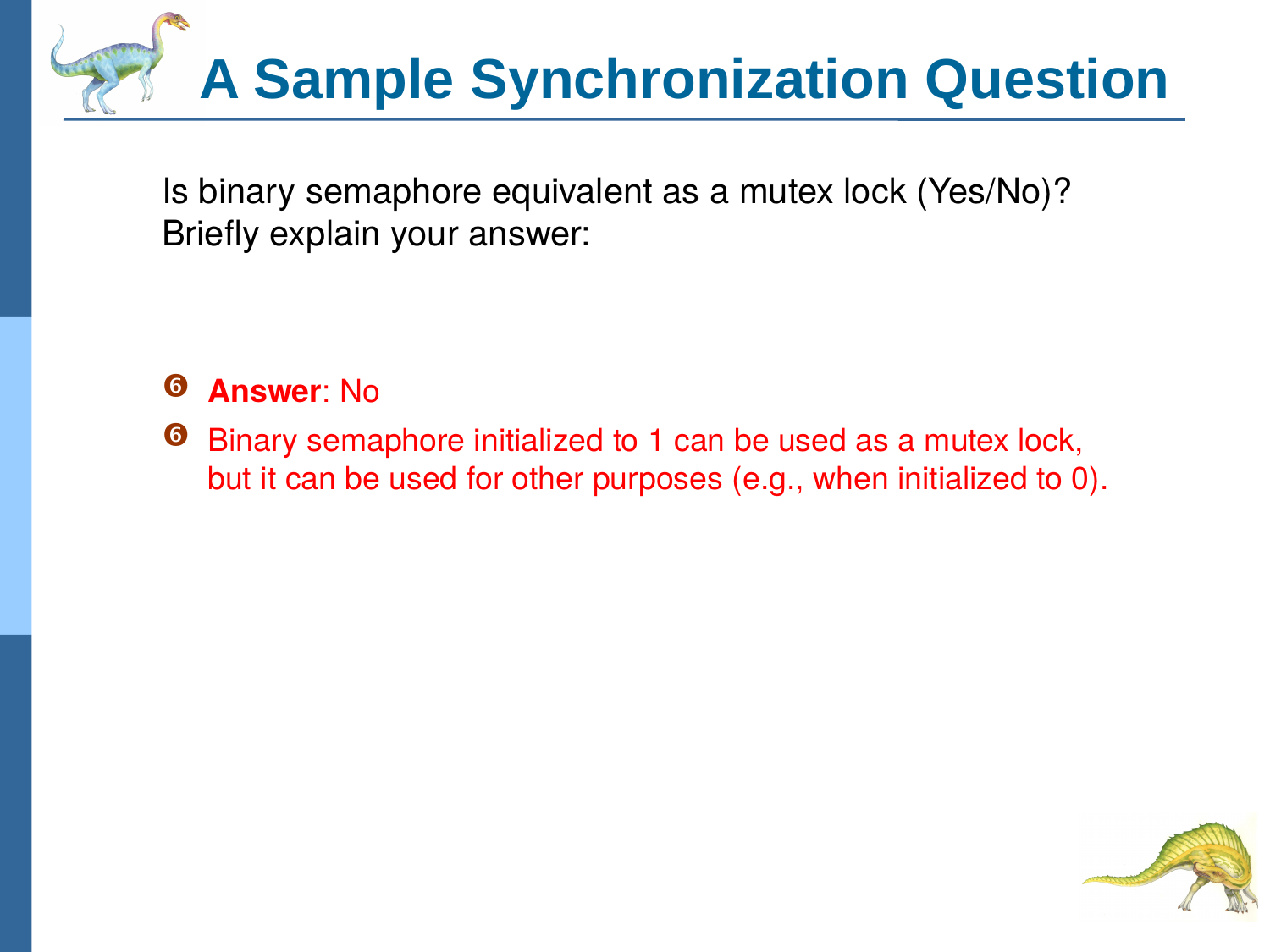

A Sample Synchronization Question
Is binary semaphore equivalent as a mutex lock (Yes/No)? Briefly explain your answer:

Answer: No
Binary semaphore initialized to 1 can be used as a mutex lock, but it can be used for other purposes (e.g., when initialized to 0).